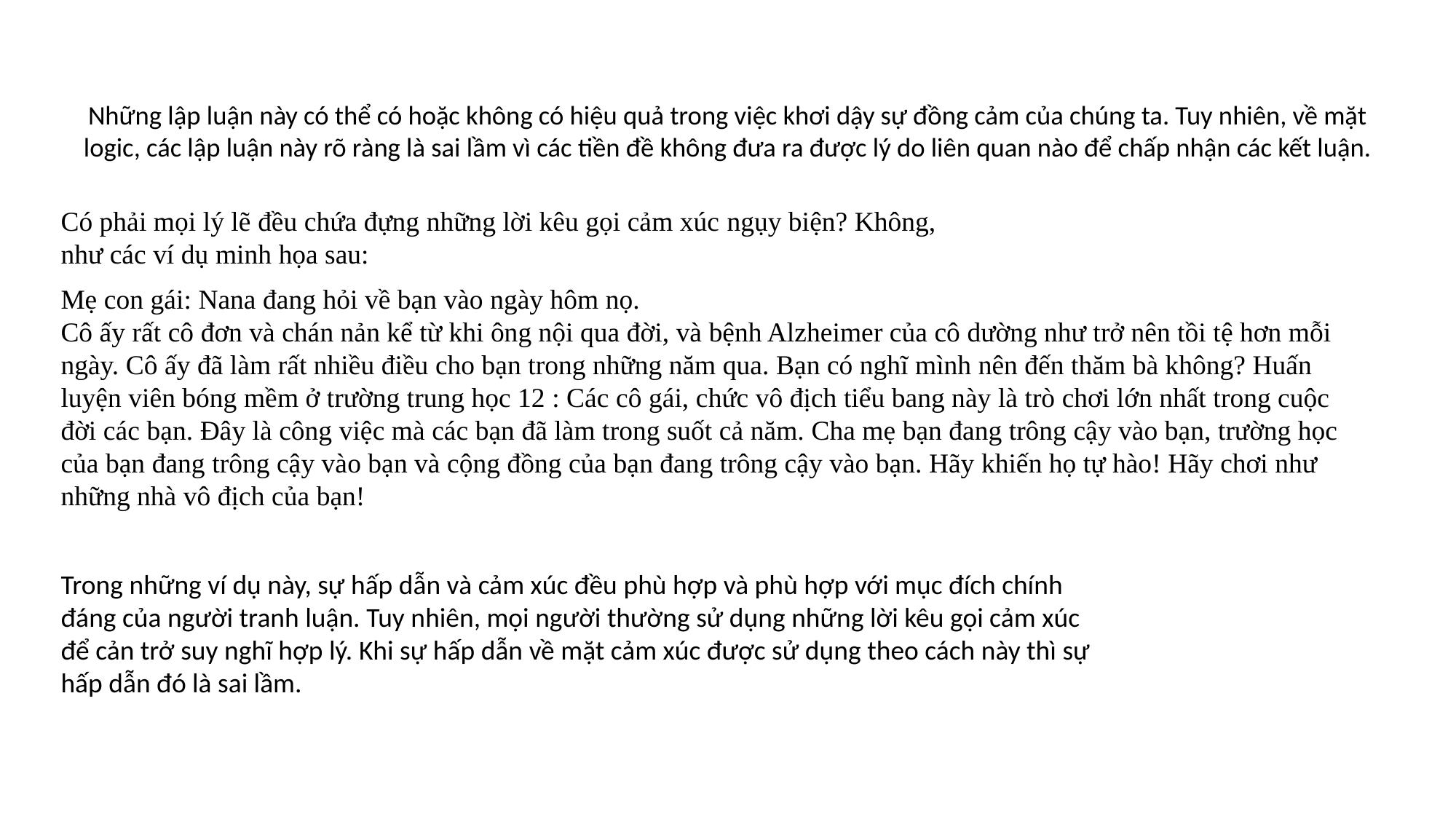

# Những lập luận này có thể có hoặc không có hiệu quả trong việc khơi dậy sự đồng cảm của chúng ta. Tuy nhiên, về mặt logic, các lập luận này rõ ràng là sai lầm vì các tiền đề không đưa ra được lý do liên quan nào để chấp nhận các kết luận.
Có phải mọi lý lẽ đều chứa đựng những lời kêu gọi cảm xúc ngụy biện? Không, như các ví dụ minh họa sau:
Mẹ con gái: Nana đang hỏi về bạn vào ngày hôm nọ.
Cô ấy rất cô đơn và chán nản kể từ khi ông nội qua đời, và bệnh Alzheimer của cô dường như trở nên tồi tệ hơn mỗi ngày. Cô ấy đã làm rất nhiều điều cho bạn trong những năm qua. Bạn có nghĩ mình nên đến thăm bà không? Huấn luyện viên bóng mềm ở trường trung học 12 : Các cô gái, chức vô địch tiểu bang này là trò chơi lớn nhất trong cuộc đời các bạn. Đây là công việc mà các bạn đã làm trong suốt cả năm. Cha mẹ bạn đang trông cậy vào bạn, trường học của bạn đang trông cậy vào bạn và cộng đồng của bạn đang trông cậy vào bạn. Hãy khiến họ tự hào! Hãy chơi như những nhà vô địch của bạn!
Trong những ví dụ này, sự hấp dẫn và cảm xúc đều phù hợp và phù hợp với mục đích chính đáng của người tranh luận. Tuy nhiên, mọi người thường sử dụng những lời kêu gọi cảm xúc để cản trở suy nghĩ hợp lý. Khi sự hấp dẫn về mặt cảm xúc được sử dụng theo cách này thì sự hấp dẫn đó là sai lầm.